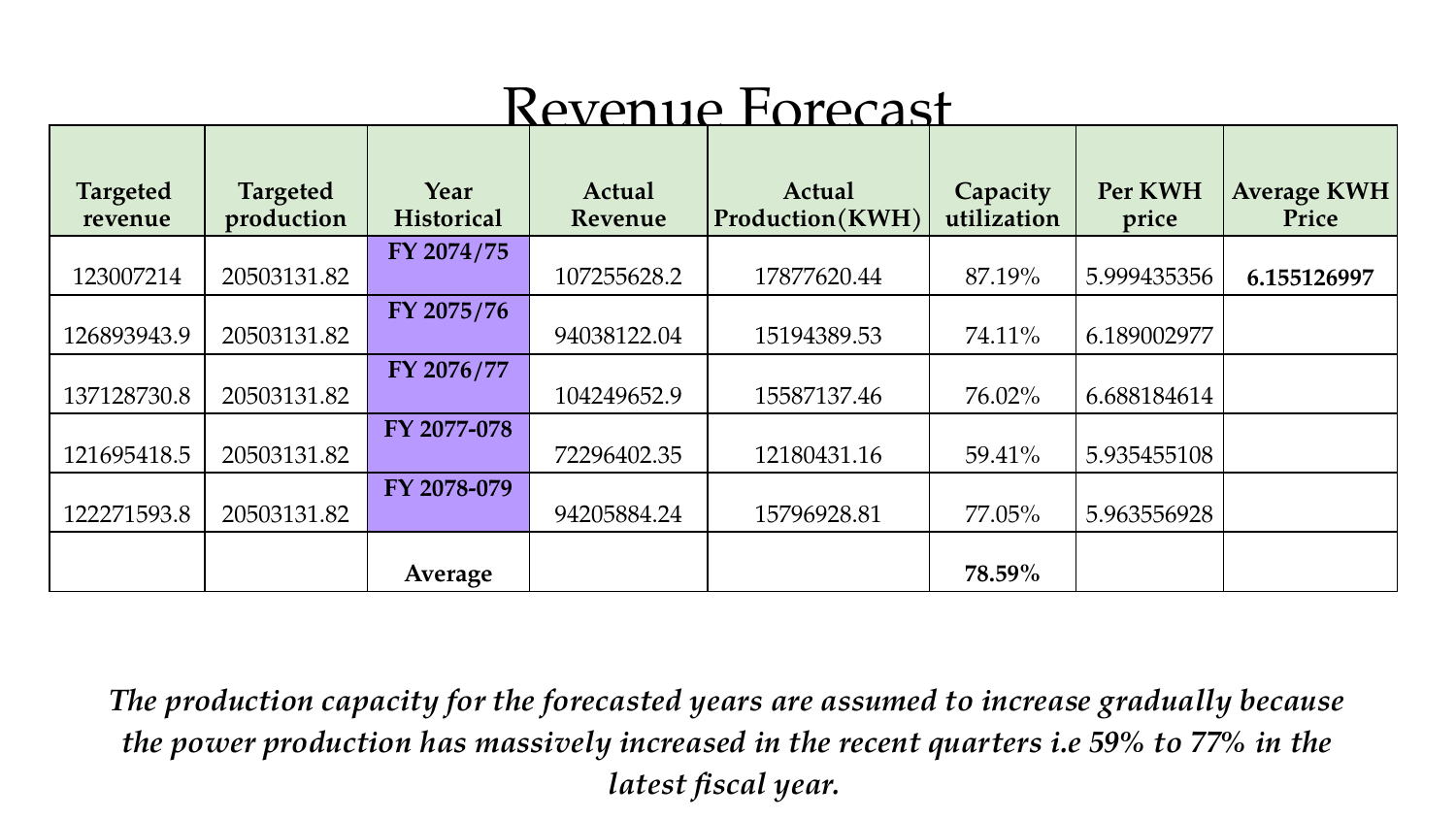

# Revenue Forecast
| Targeted revenue | Targeted production | Year Historical | Actual Revenue | Actual Production(KWH) | Capacity utilization | Per KWH price | Average KWH Price |
| --- | --- | --- | --- | --- | --- | --- | --- |
| 123007214 | 20503131.82 | FY 2074/75 | 107255628.2 | 17877620.44 | 87.19% | 5.999435356 | 6.155126997 |
| 126893943.9 | 20503131.82 | FY 2075/76 | 94038122.04 | 15194389.53 | 74.11% | 6.189002977 |  |
| 137128730.8 | 20503131.82 | FY 2076/77 | 104249652.9 | 15587137.46 | 76.02% | 6.688184614 |  |
| 121695418.5 | 20503131.82 | FY 2077-078 | 72296402.35 | 12180431.16 | 59.41% | 5.935455108 |  |
| 122271593.8 | 20503131.82 | FY 2078-079 | 94205884.24 | 15796928.81 | 77.05% | 5.963556928 |  |
|  |  | Average |  |  | 78.59% |  |  |
The production capacity for the forecasted years are assumed to increase gradually because the power production has massively increased in the recent quarters i.e 59% to 77% in the latest fiscal year.